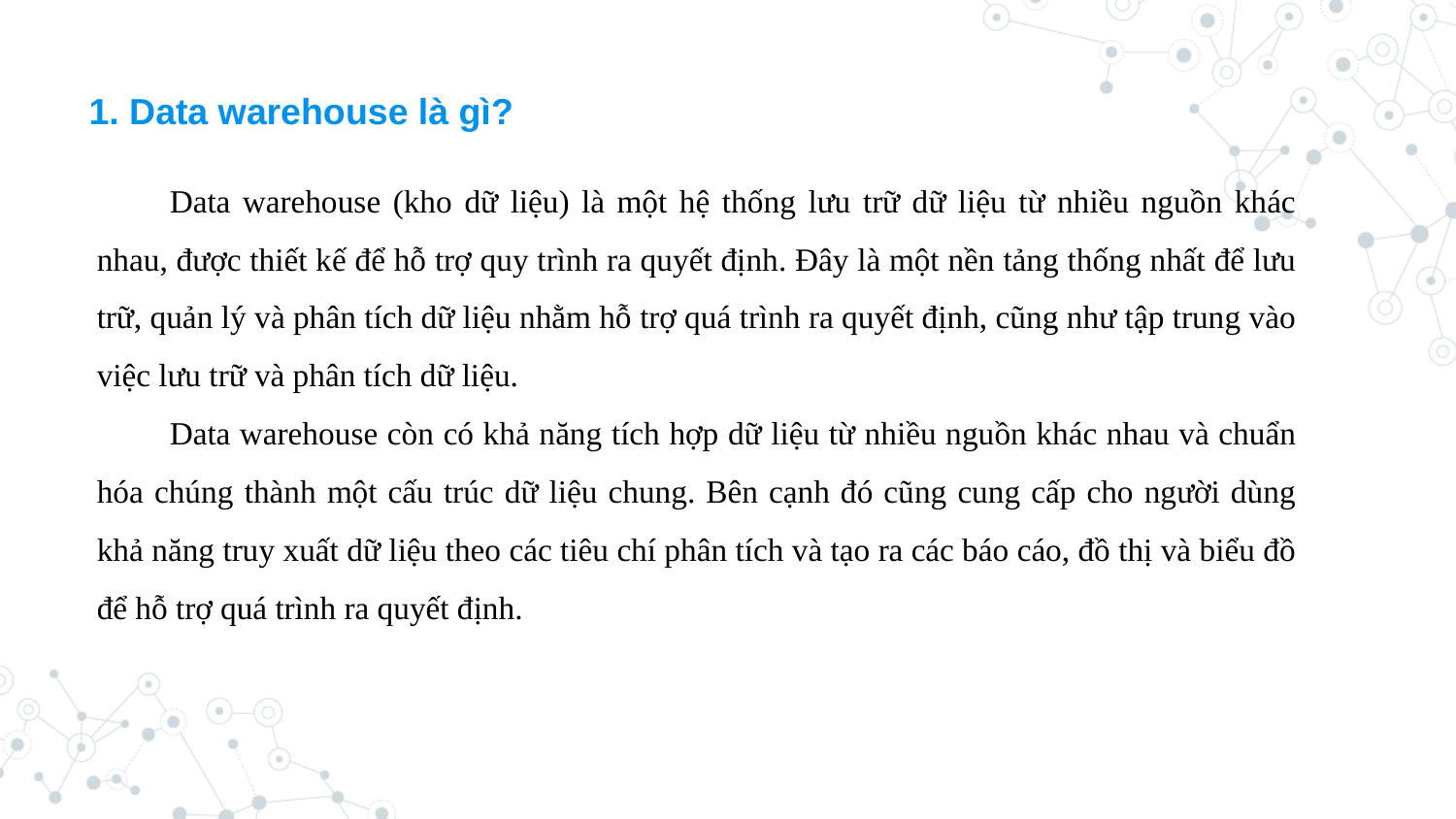

1. Data warehouse là gì?
Data warehouse (kho dữ liệu) là một hệ thống lưu trữ dữ liệu từ nhiều nguồn khác nhau, được thiết kế để hỗ trợ quy trình ra quyết định. Đây là một nền tảng thống nhất để lưu trữ, quản lý và phân tích dữ liệu nhằm hỗ trợ quá trình ra quyết định, cũng như tập trung vào việc lưu trữ và phân tích dữ liệu.
Data warehouse còn có khả năng tích hợp dữ liệu từ nhiều nguồn khác nhau và chuẩn hóa chúng thành một cấu trúc dữ liệu chung. Bên cạnh đó cũng cung cấp cho người dùng khả năng truy xuất dữ liệu theo các tiêu chí phân tích và tạo ra các báo cáo, đồ thị và biểu đồ để hỗ trợ quá trình ra quyết định.